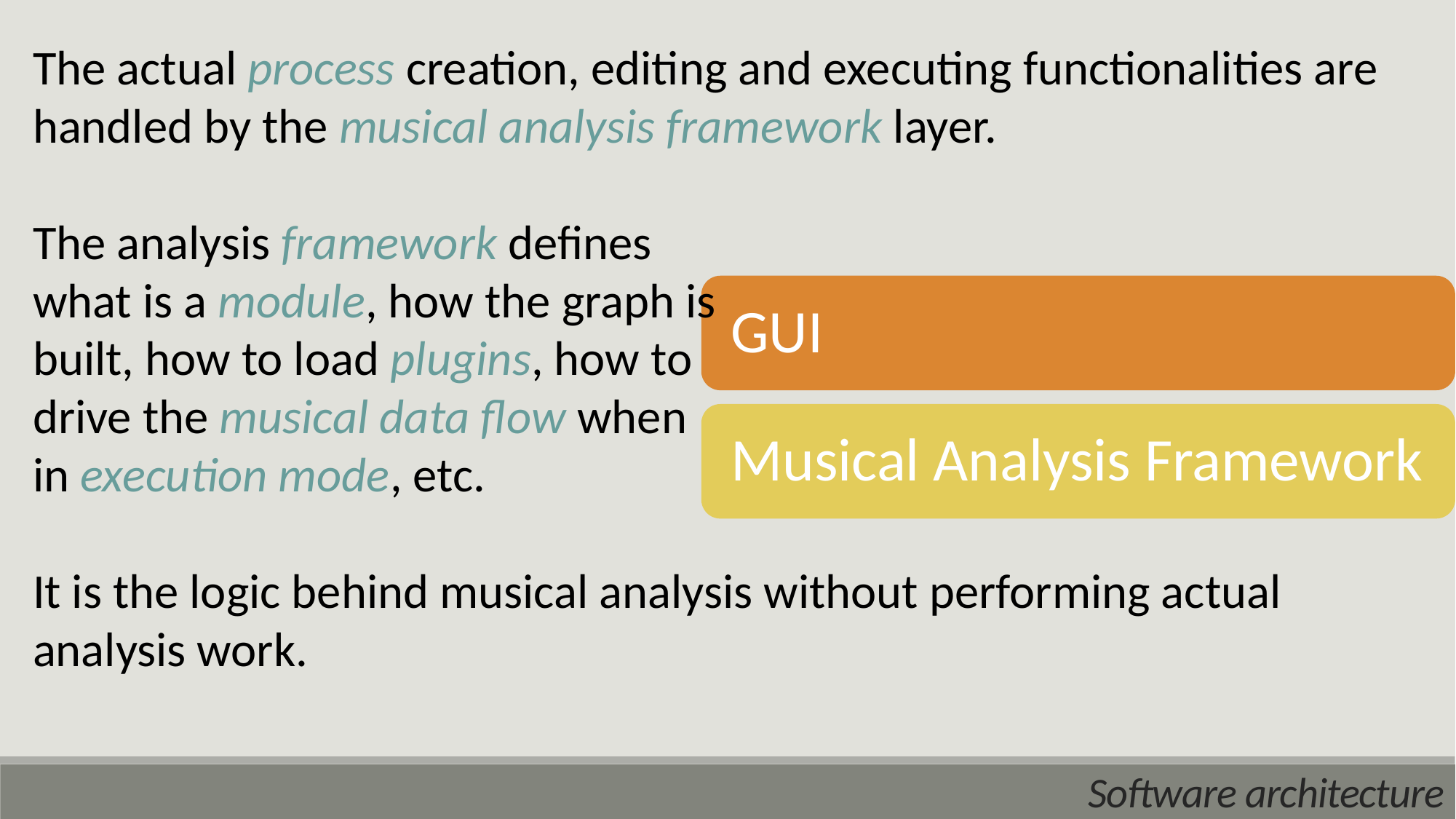

The actual process creation, editing and executing functionalities are handled by the musical analysis framework layer.

The analysis framework defines
what is a module, how the graph is
built, how to load plugins, how to
drive the musical data flow when
in execution mode, etc.

It is the logic behind musical analysis without performing actual
analysis work.

GUI
Musical Analysis Framework
Software architecture